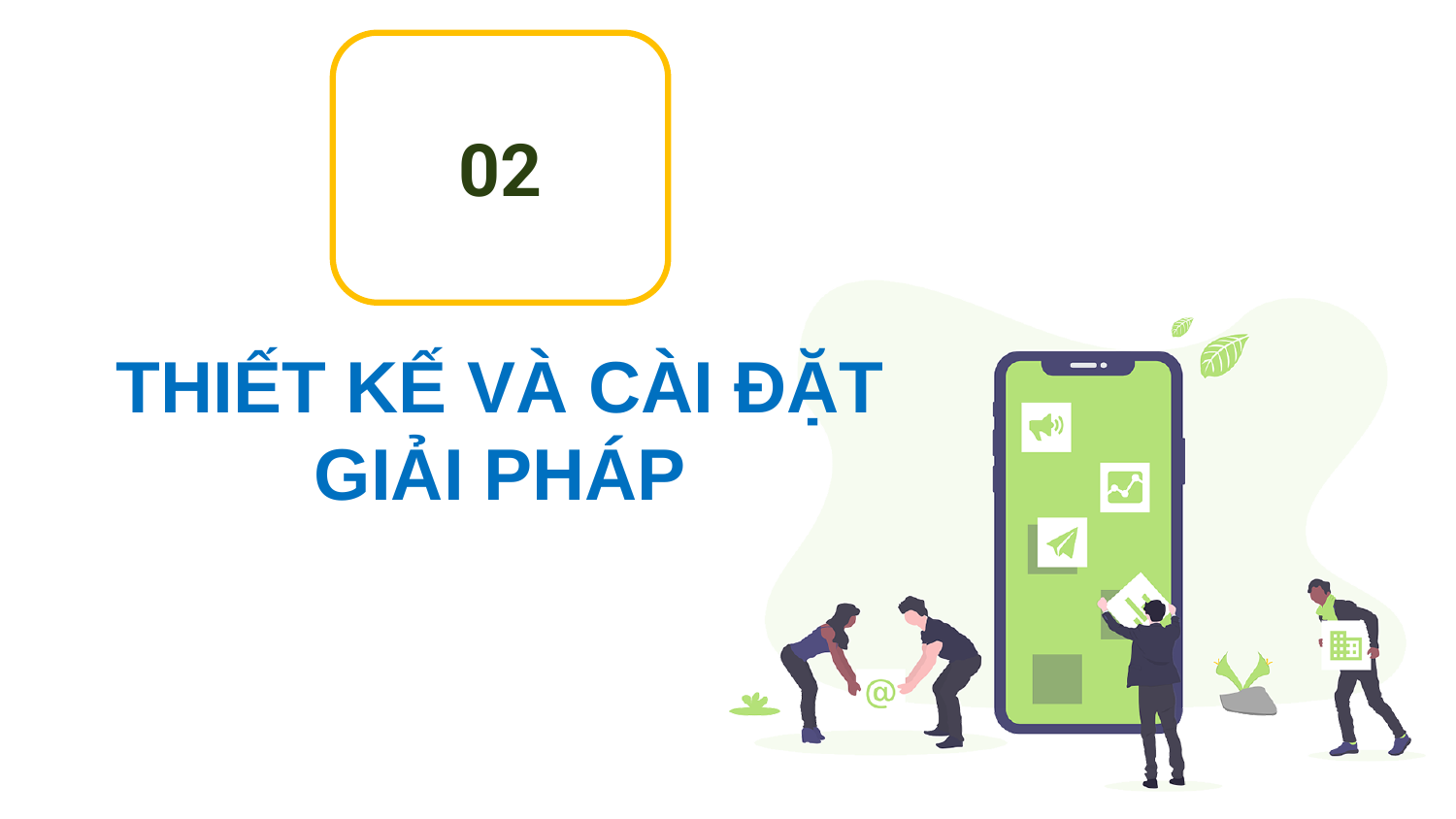

02
# THIẾT KẾ VÀ CÀI ĐẶT GIẢI PHÁP